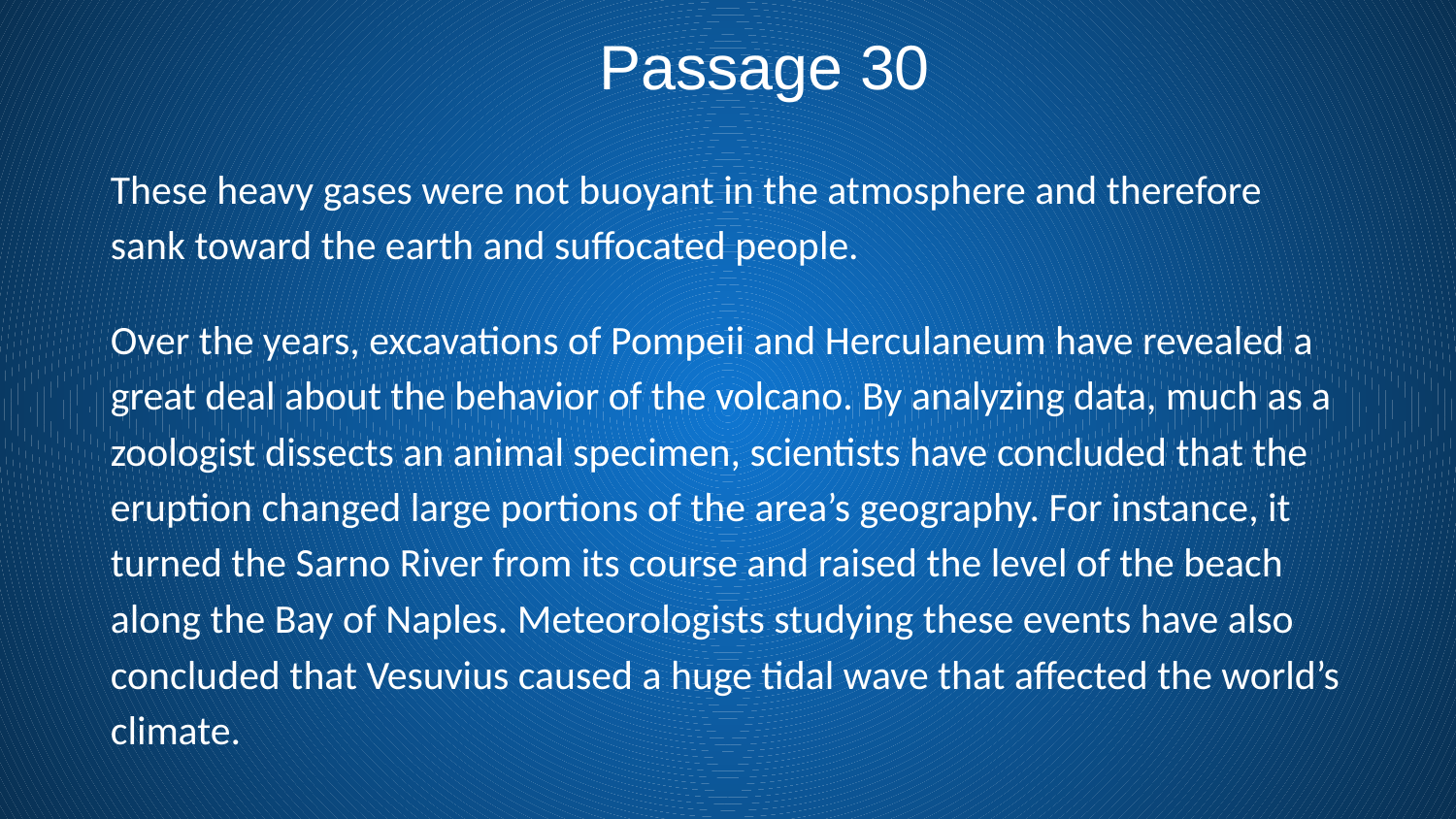

Passage 30
These heavy gases were not buoyant in the atmosphere and therefore sank toward the earth and suffocated people.
Over the years, excavations of Pompeii and Herculaneum have revealed a great deal about the behavior of the volcano. By analyzing data, much as a zoologist dissects an animal specimen, scientists have concluded that the eruption changed large portions of the area’s geography. For instance, it turned the Sarno River from its course and raised the level of the beach along the Bay of Naples. Meteorologists studying these events have also concluded that Vesuvius caused a huge tidal wave that affected the world’s climate.